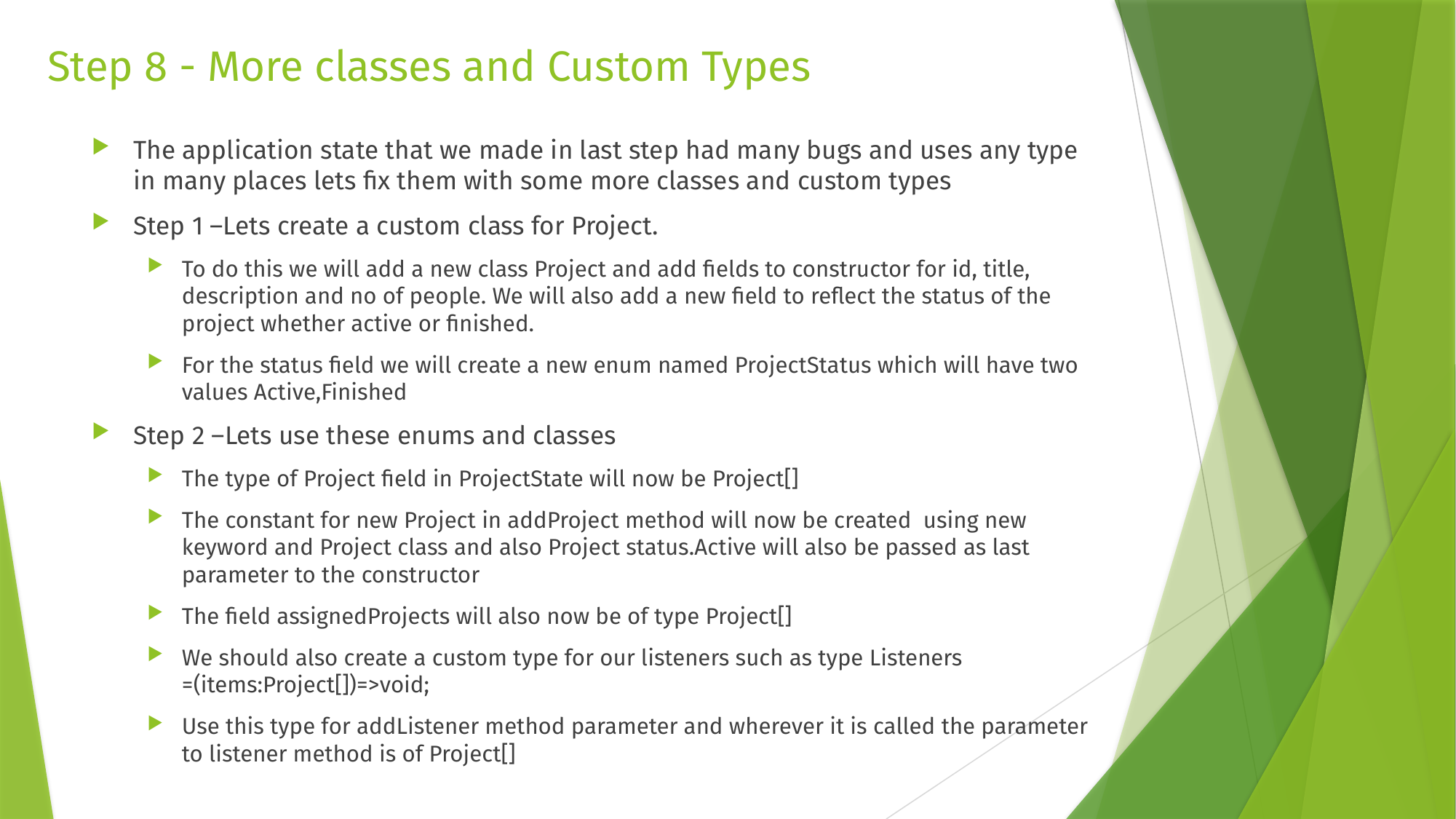

# Step 8 - More classes and Custom Types
The application state that we made in last step had many bugs and uses any type in many places lets fix them with some more classes and custom types
Step 1 –Lets create a custom class for Project.
To do this we will add a new class Project and add fields to constructor for id, title, description and no of people. We will also add a new field to reflect the status of the project whether active or finished.
For the status field we will create a new enum named ProjectStatus which will have two values Active,Finished
Step 2 –Lets use these enums and classes
The type of Project field in ProjectState will now be Project[]
The constant for new Project in addProject method will now be created  using new keyword and Project class and also Project status.Active will also be passed as last parameter to the constructor
The field assignedProjects will also now be of type Project[]
We should also create a custom type for our listeners such as type Listeners =(items:Project[])=>void;
Use this type for addListener method parameter and wherever it is called the parameter to listener method is of Project[]